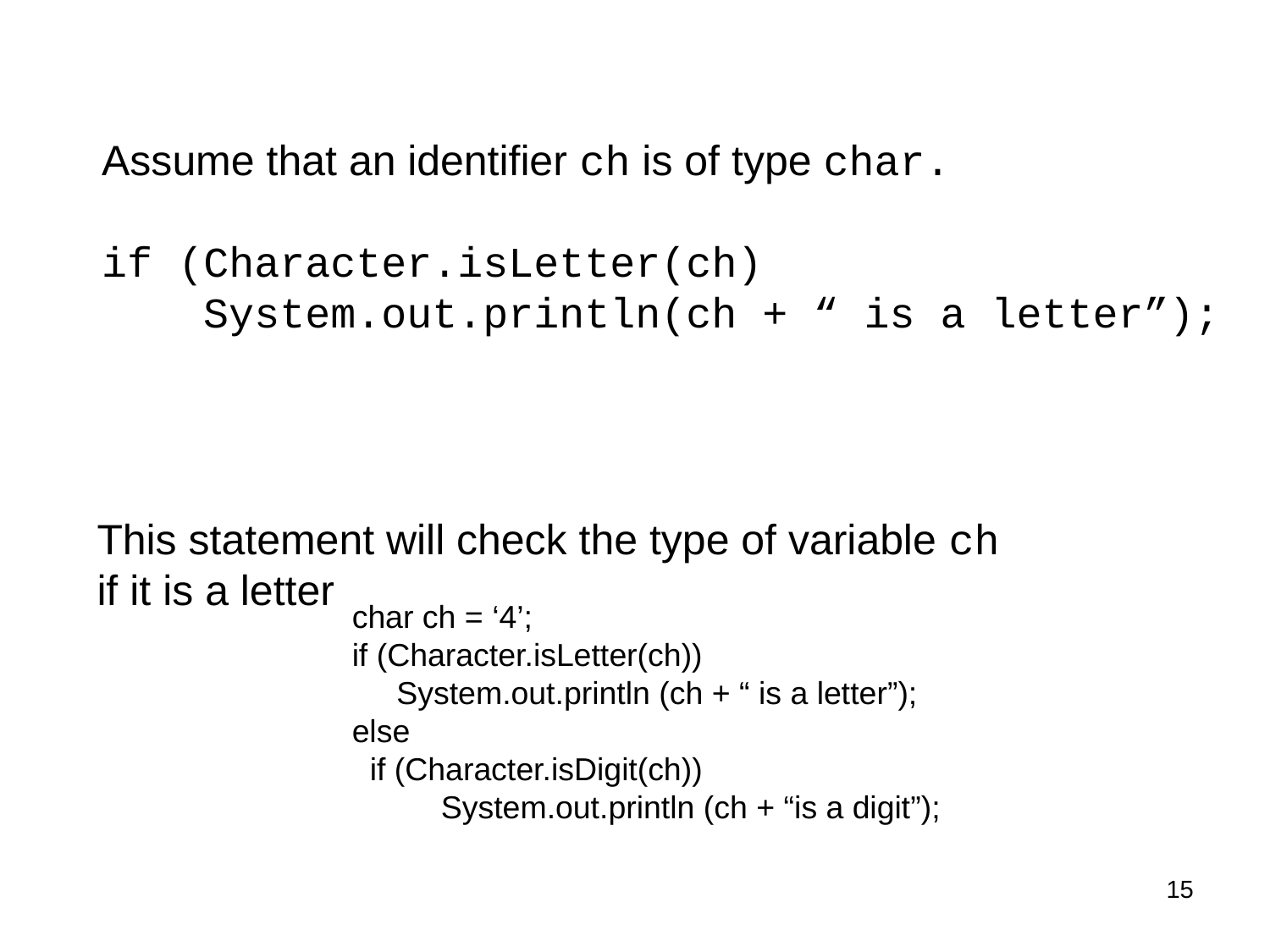

Assume that an identifier ch is of type char.

if (Character.isLetter(ch)
    System.out.println(ch + “ is a letter”);
This statement will check the type of variable ch if it is a letter
char ch = ‘4’;
if (Character.isLetter(ch))
     System.out.println (ch + “ is a letter”);
else
  if (Character.isDigit(ch))
          System.out.println (ch + “is a digit”);
15